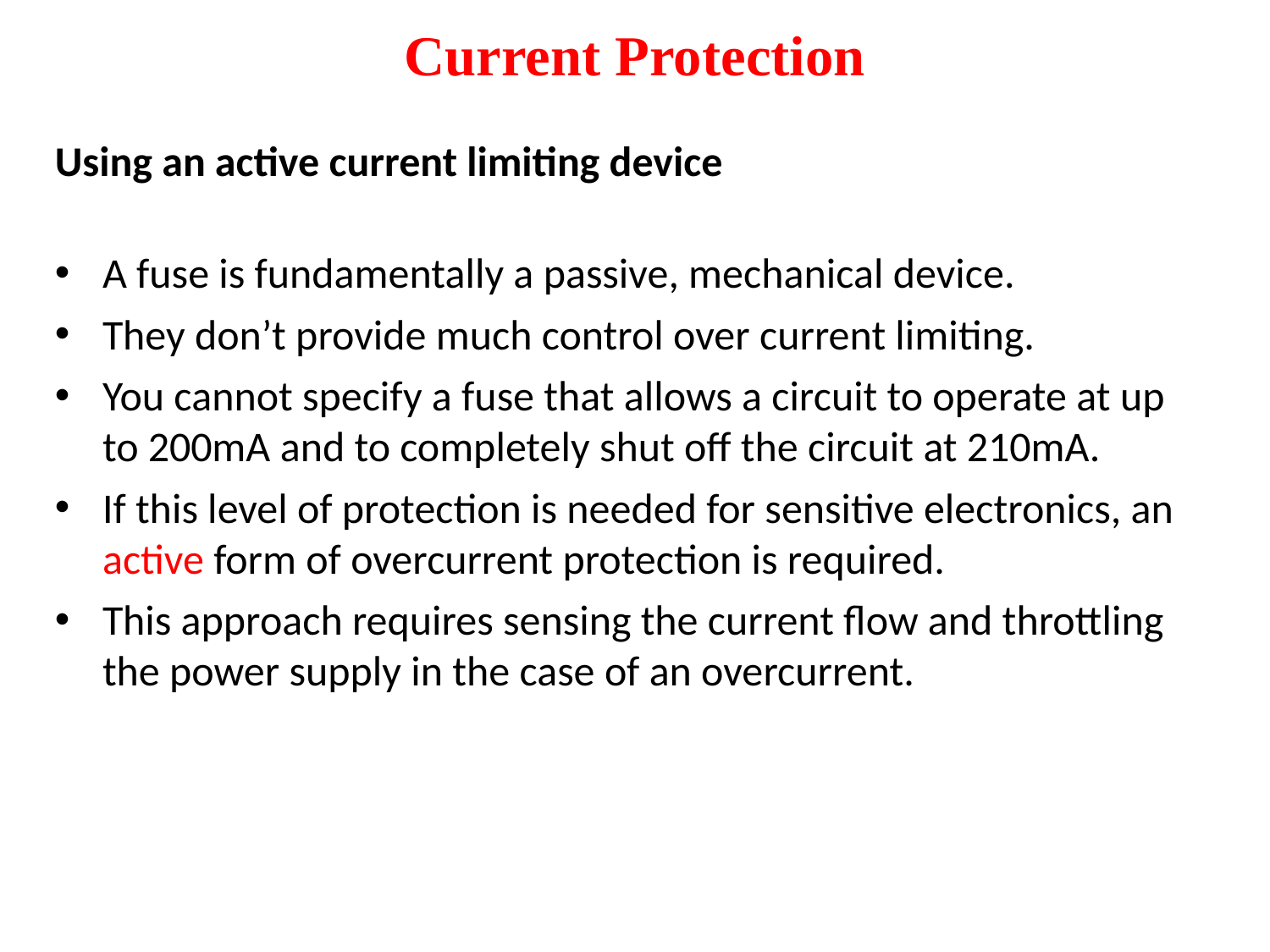

# Current Protection
Using an active current limiting device

A fuse is fundamentally a passive, mechanical device.
They don’t provide much control over current limiting.
You cannot specify a fuse that allows a circuit to operate at up to 200mA and to completely shut off the circuit at 210mA.
If this level of protection is needed for sensitive electronics, an active form of overcurrent protection is required.
This approach requires sensing the current flow and throttling the power supply in the case of an overcurrent.